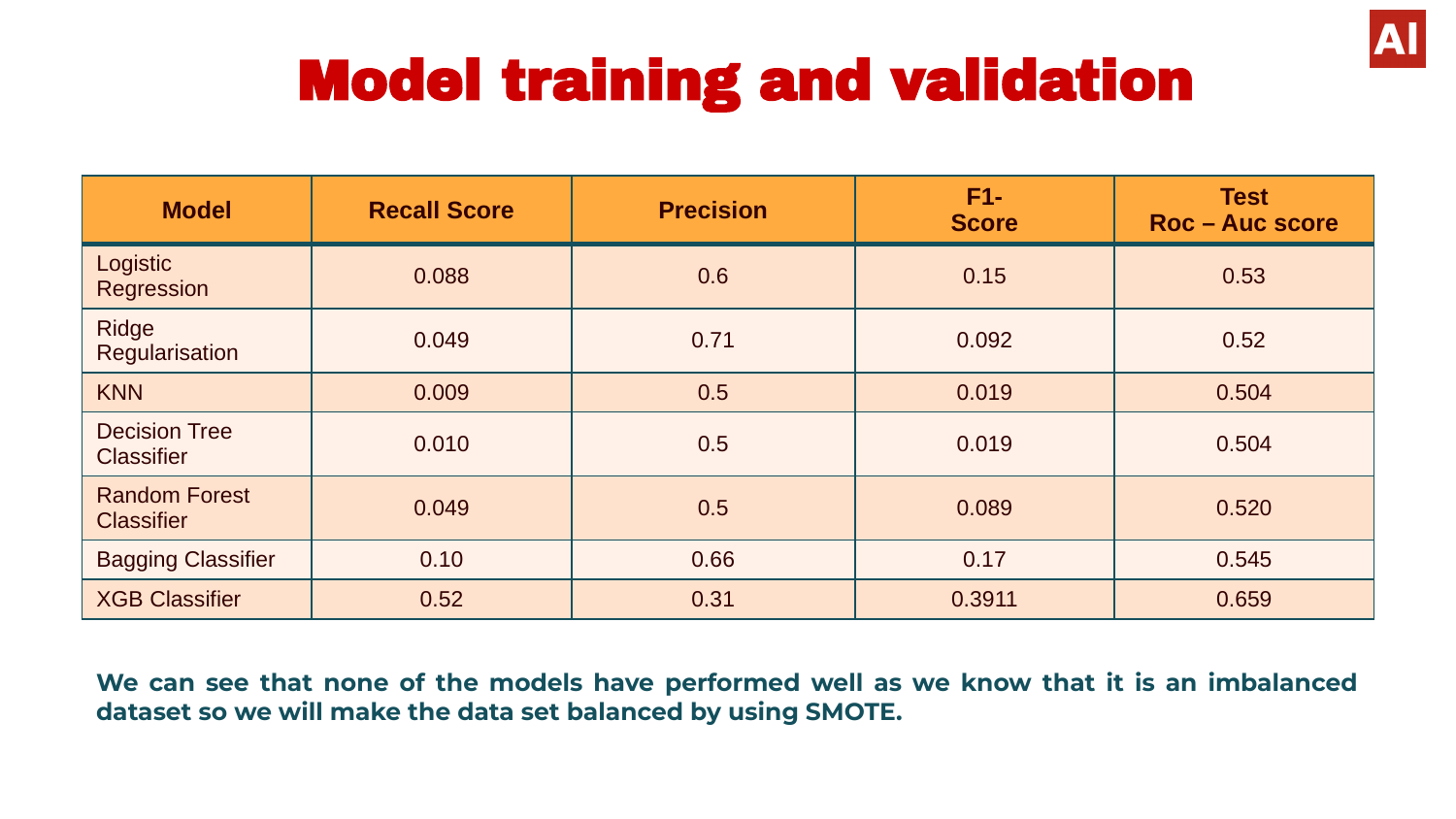

# Model training and validation
| Model | Recall Score | Precision | F1- Score | Test Roc – Auc score |
| --- | --- | --- | --- | --- |
| Logistic Regression | 0.088 | 0.6 | 0.15 | 0.53 |
| Ridge Regularisation | 0.049 | 0.71 | 0.092 | 0.52 |
| KNN | 0.009 | 0.5 | 0.019 | 0.504 |
| Decision Tree Classifier | 0.010 | 0.5 | 0.019 | 0.504 |
| Random Forest Classifier | 0.049 | 0.5 | 0.089 | 0.520 |
| Bagging Classifier | 0.10 | 0.66 | 0.17 | 0.545 |
| XGB Classifier | 0.52 | 0.31 | 0.3911 | 0.659 |
We can see that none of the models have performed well as we know that it is an imbalanced dataset so we will make the data set balanced by using SMOTE.